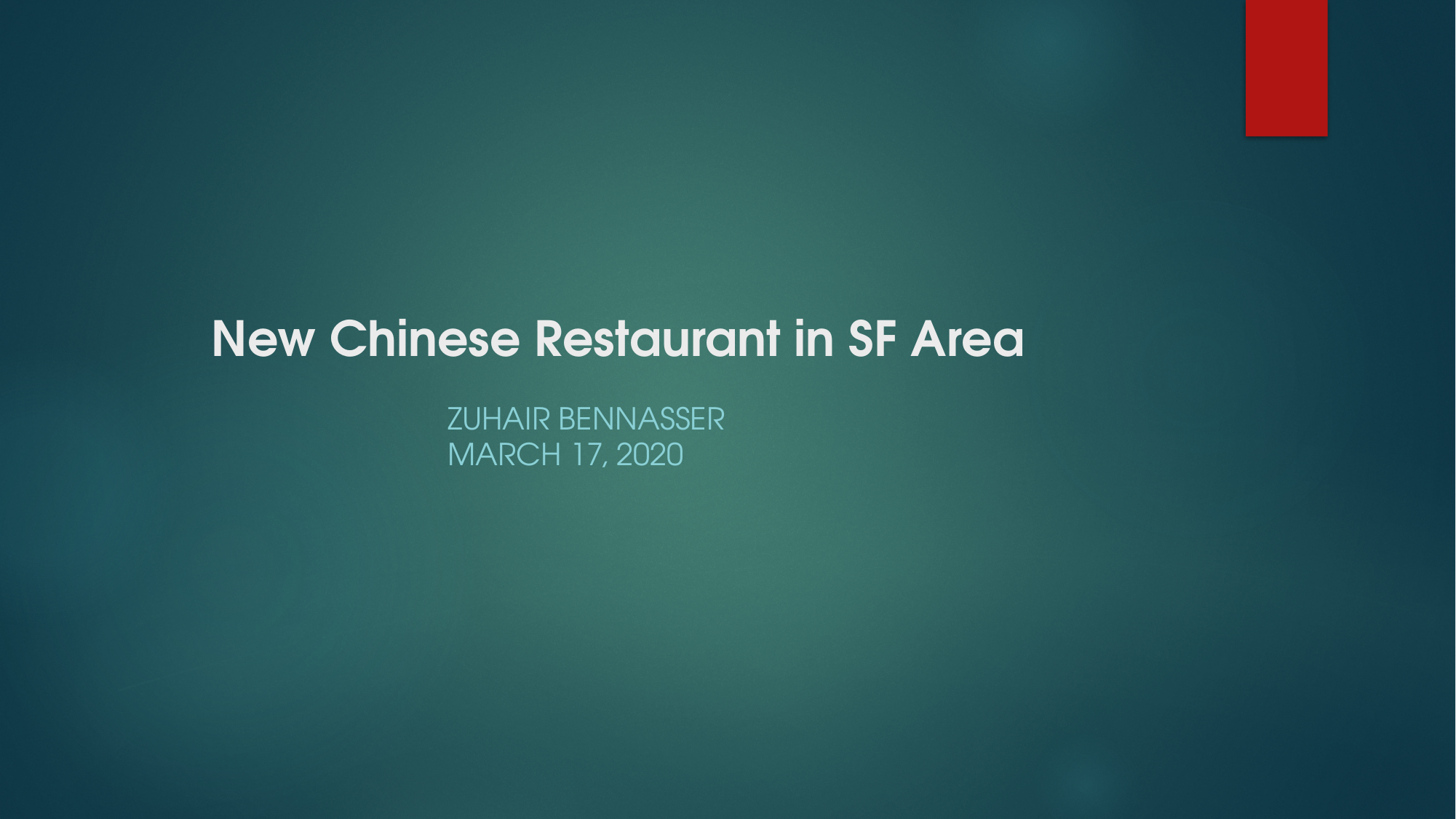

# New Chinese Restaurant in SF Area
Zuhair Bennasser
March 17, 2020